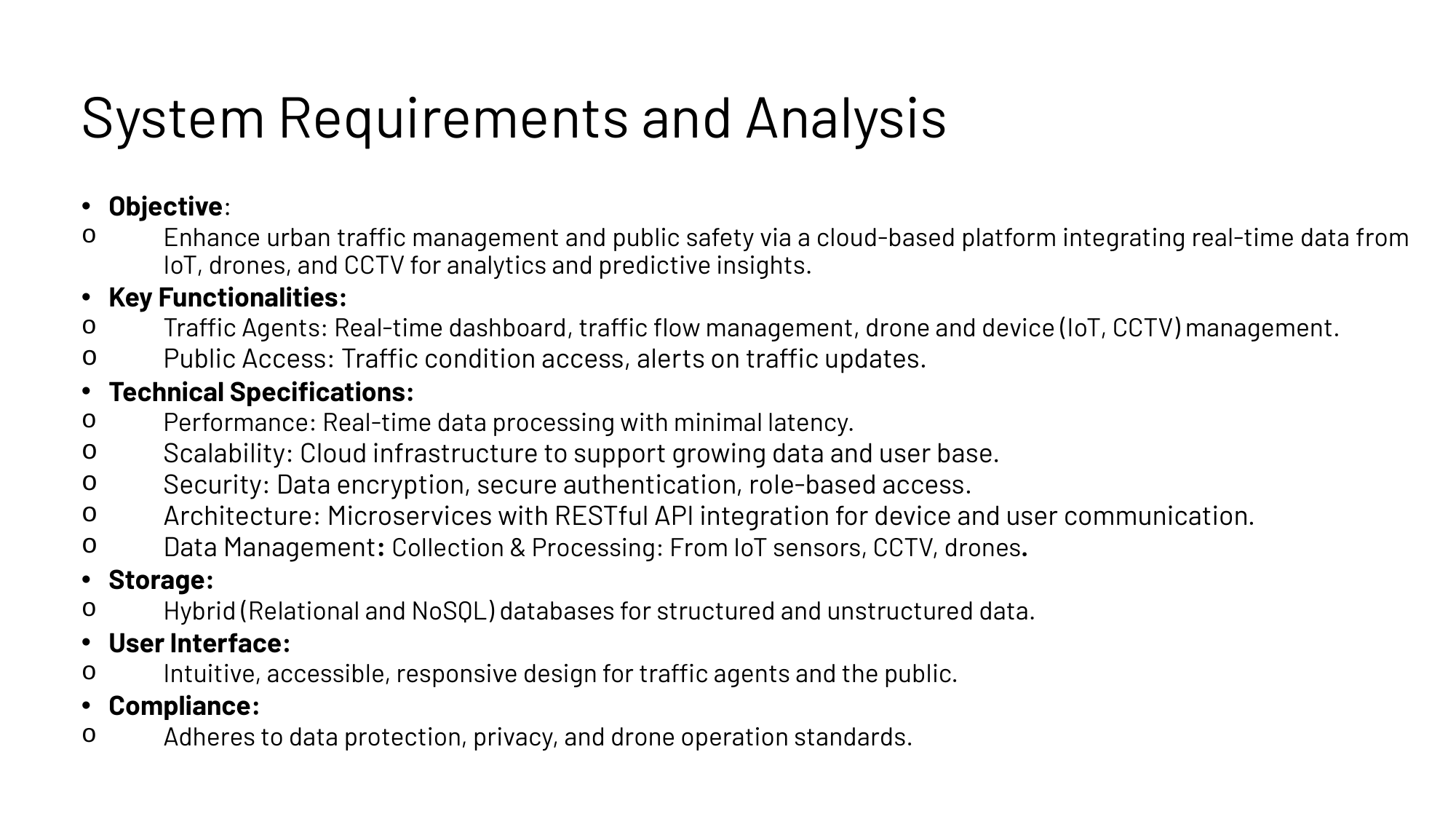

# System Requirements and Analysis

Objective:
Enhance urban traffic management and public safety via a cloud-based platform integrating real-time data from IoT, drones, and CCTV for analytics and predictive insights.
Key Functionalities:
Traffic Agents: Real-time dashboard, traffic flow management, drone and device (IoT, CCTV) management.
Public Access: Traffic condition access, alerts on traffic updates.
Technical Specifications:
Performance: Real-time data processing with minimal latency.
Scalability: Cloud infrastructure to support growing data and user base.
Security: Data encryption, secure authentication, role-based access.
Architecture: Microservices with RESTful API integration for device and user communication.
Data Management: Collection & Processing: From IoT sensors, CCTV, drones.
Storage:
Hybrid (Relational and NoSQL) databases for structured and unstructured data.
User Interface:
Intuitive, accessible, responsive design for traffic agents and the public.
Compliance:
Adheres to data protection, privacy, and drone operation standards.